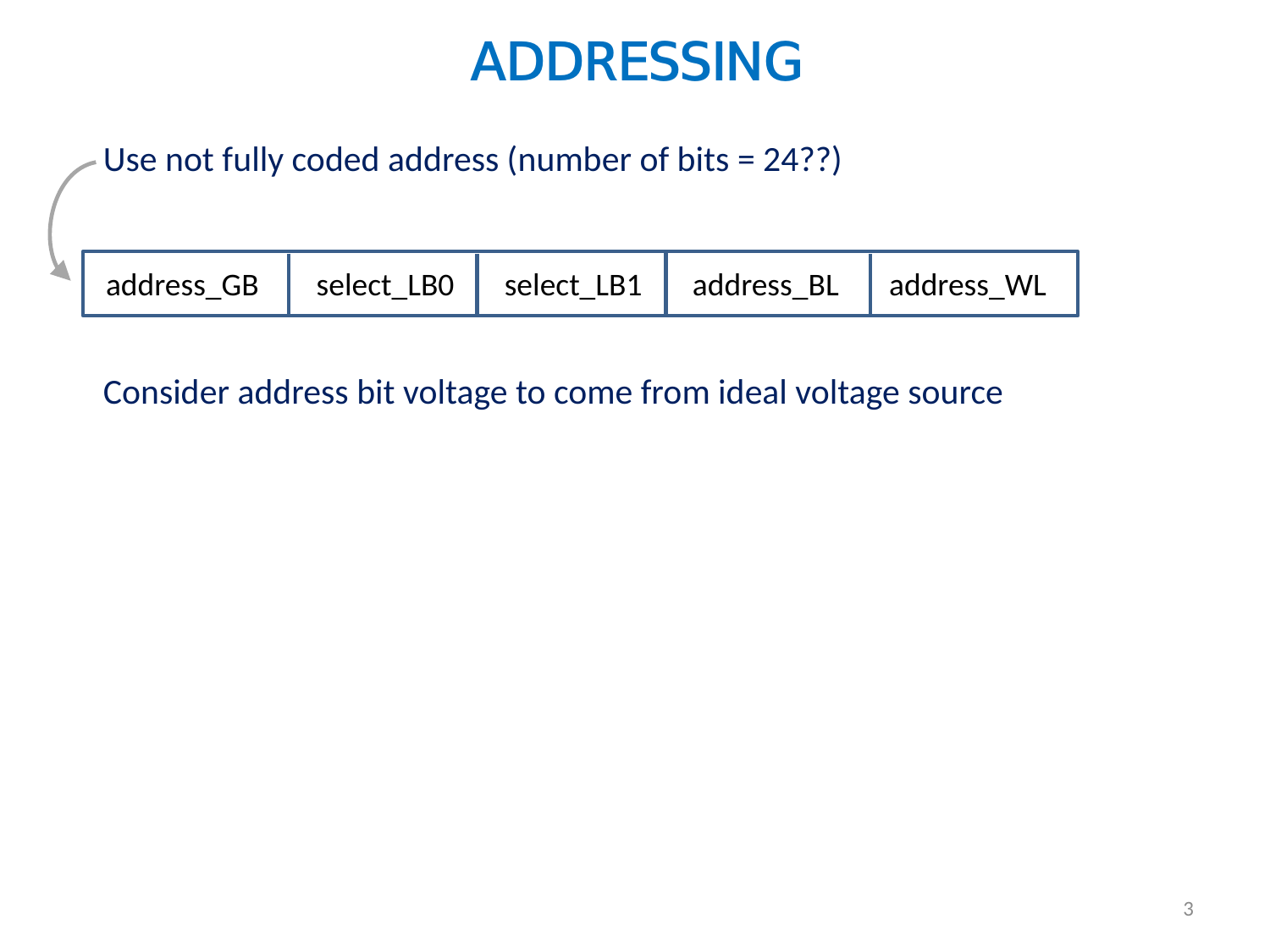

ADDRESSING
Use not fully coded address (number of bits = 24??)

address_GB        select_LB0       select_LB1       address_BL       address_WL
Consider address bit voltage to come from ideal voltage source
3